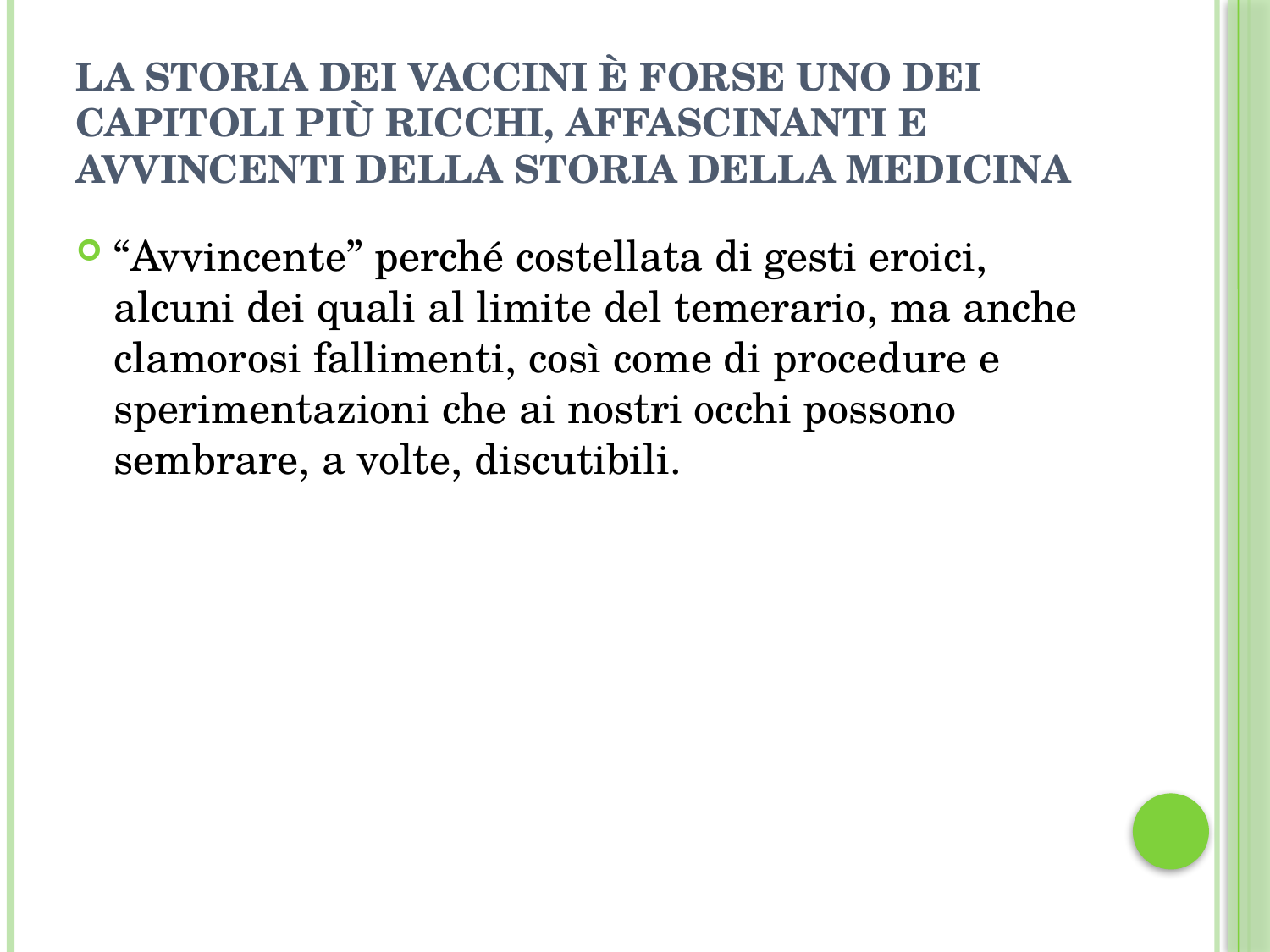

# La storia dei vaccini è forse uno dei capitoli più ricchi, affascinanti e avvincenti della storia della medicina
“Avvincente” perché costellata di gesti eroici, alcuni dei quali al limite del temerario, ma anche clamorosi fallimenti, così come di procedure e sperimentazioni che ai nostri occhi possono sembrare, a volte, discutibili.